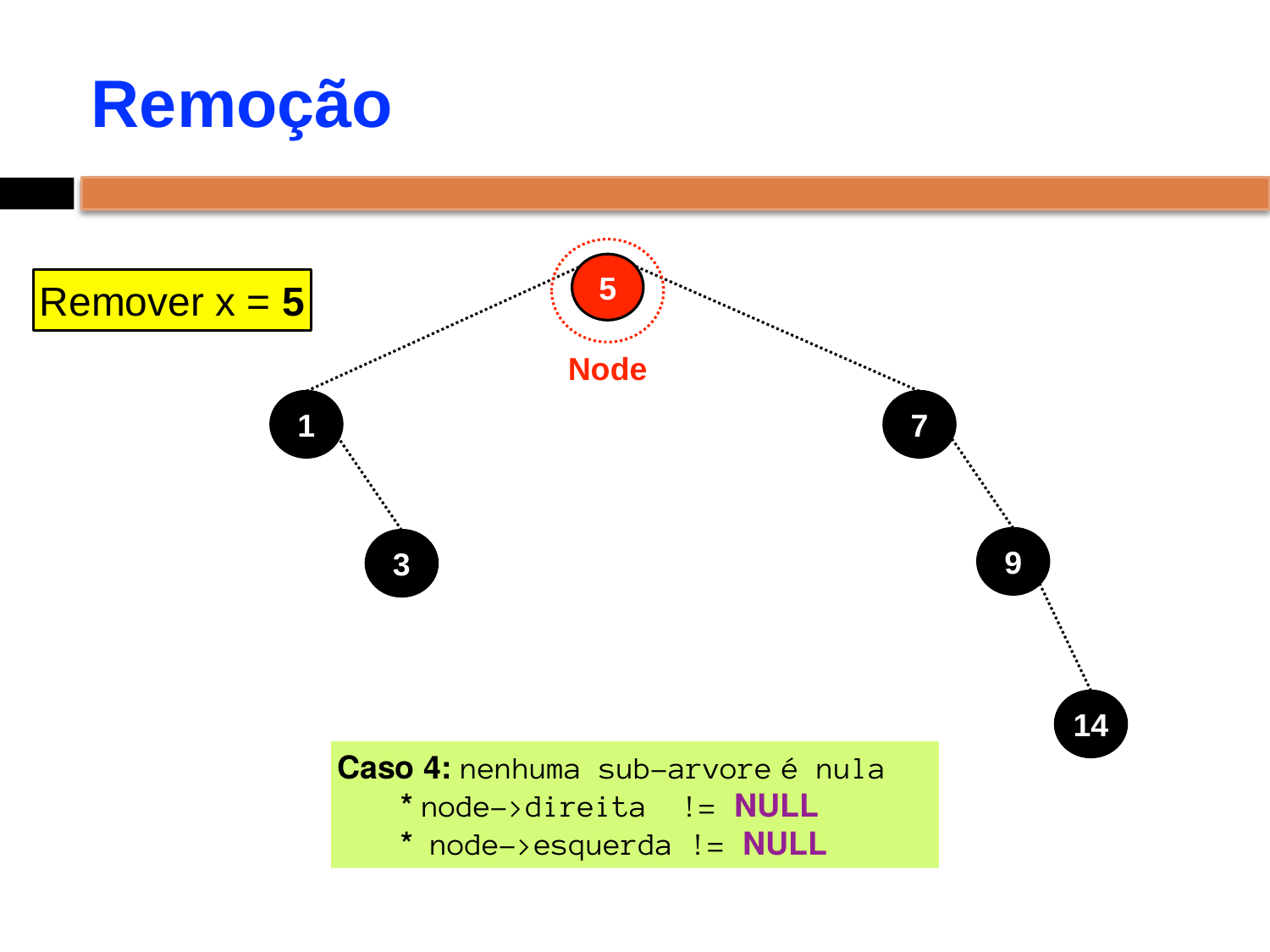

# Remoção

5
Remover x = 5
Node
1
7
9
3
14
Caso 4: nenhuma sub-arvore é nula
* node->direita  != NULL
* node->esquerda != NULL
29